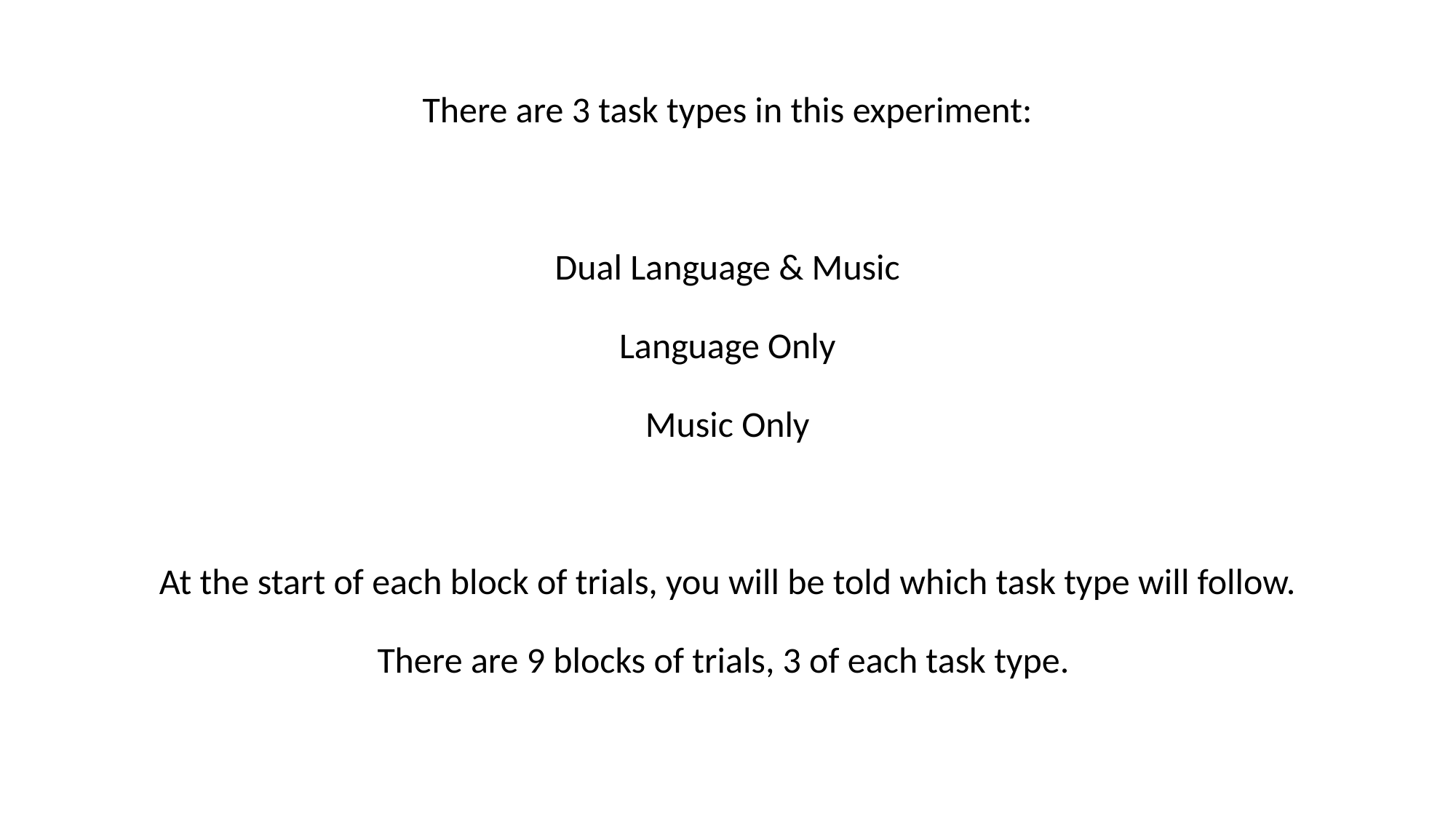

# There are 3 task types in this experiment: Dual Language & Music Language Only Music Only At the start of each block of trials, you will be told which task type will follow. There are 9 blocks of trials, 3 of each task type.